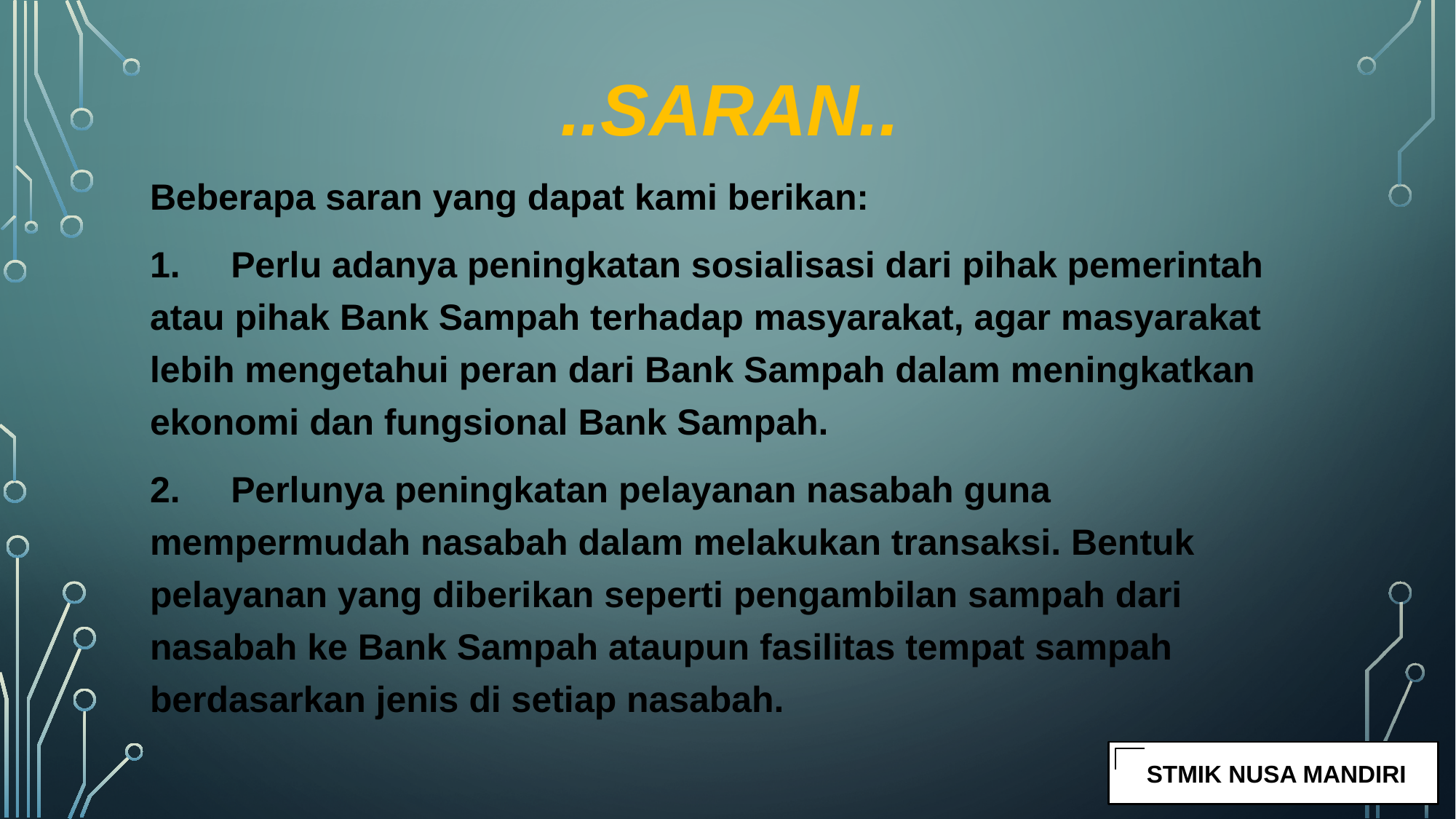

..SARAN..
Beberapa saran yang dapat kami berikan:
1.     Perlu adanya peningkatan sosialisasi dari pihak pemerintah atau pihak Bank Sampah terhadap masyarakat, agar masyarakat lebih mengetahui peran dari Bank Sampah dalam meningkatkan ekonomi dan fungsional Bank Sampah.
2.     Perlunya peningkatan pelayanan nasabah guna mempermudah nasabah dalam melakukan transaksi. Bentuk pelayanan yang diberikan seperti pengambilan sampah dari nasabah ke Bank Sampah ataupun fasilitas tempat sampah berdasarkan jenis di setiap nasabah.
 STMIK NUSA MANDIRI